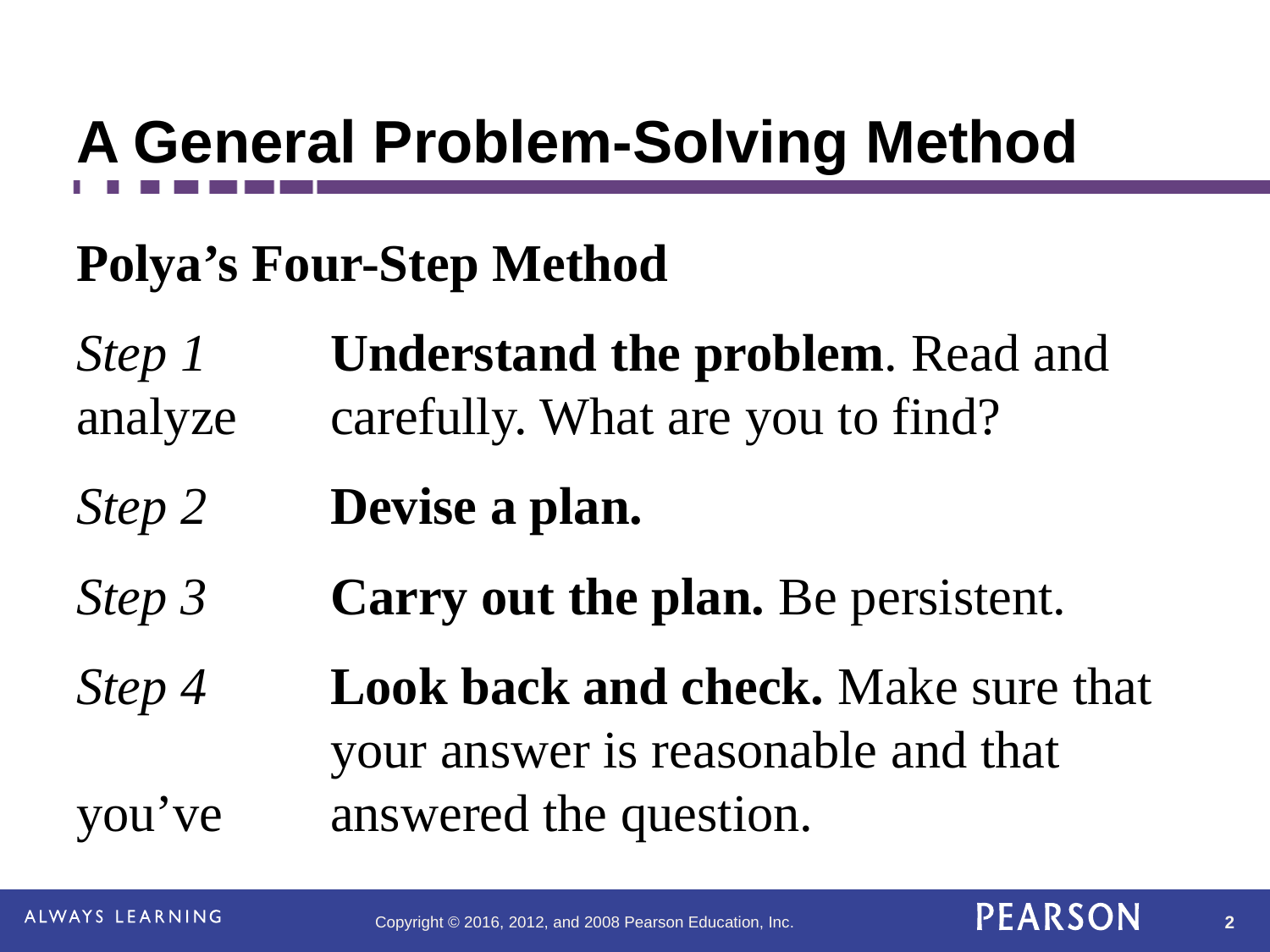

# A General Problem-Solving Method
Polya’s Four-Step Method
Step 1	Understand the problem. Read and analyze 	carefully. What are you to find?
Step 2	Devise a plan.
Step 3	Carry out the plan. Be persistent.
Step 4	Look back and check. Make sure that  	  	your answer is reasonable and that you’ve 	answered the question.